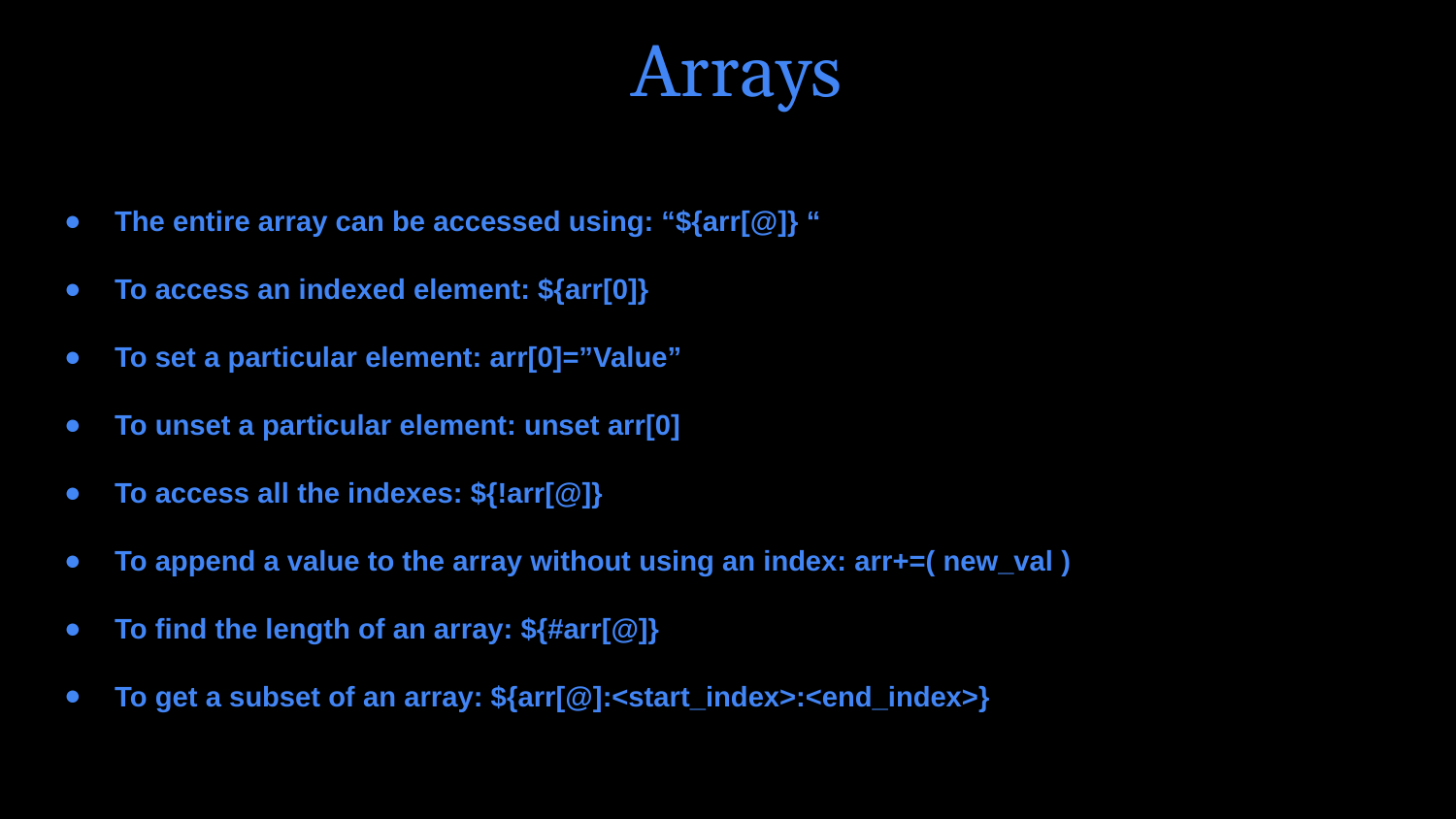

# Arrays

The entire array can be accessed using: “${arr[@]} “

To access an indexed element: ${arr[0]}

To set a particular element: arr[0]=”Value”

To unset a particular element: unset arr[0]

To access all the indexes: ${!arr[@]}

To append a value to the array without using an index: arr+=( new_val )

To find the length of an array: ${#arr[@]}

To get a subset of an array: ${arr[@]:<start_index>:<end_index>}